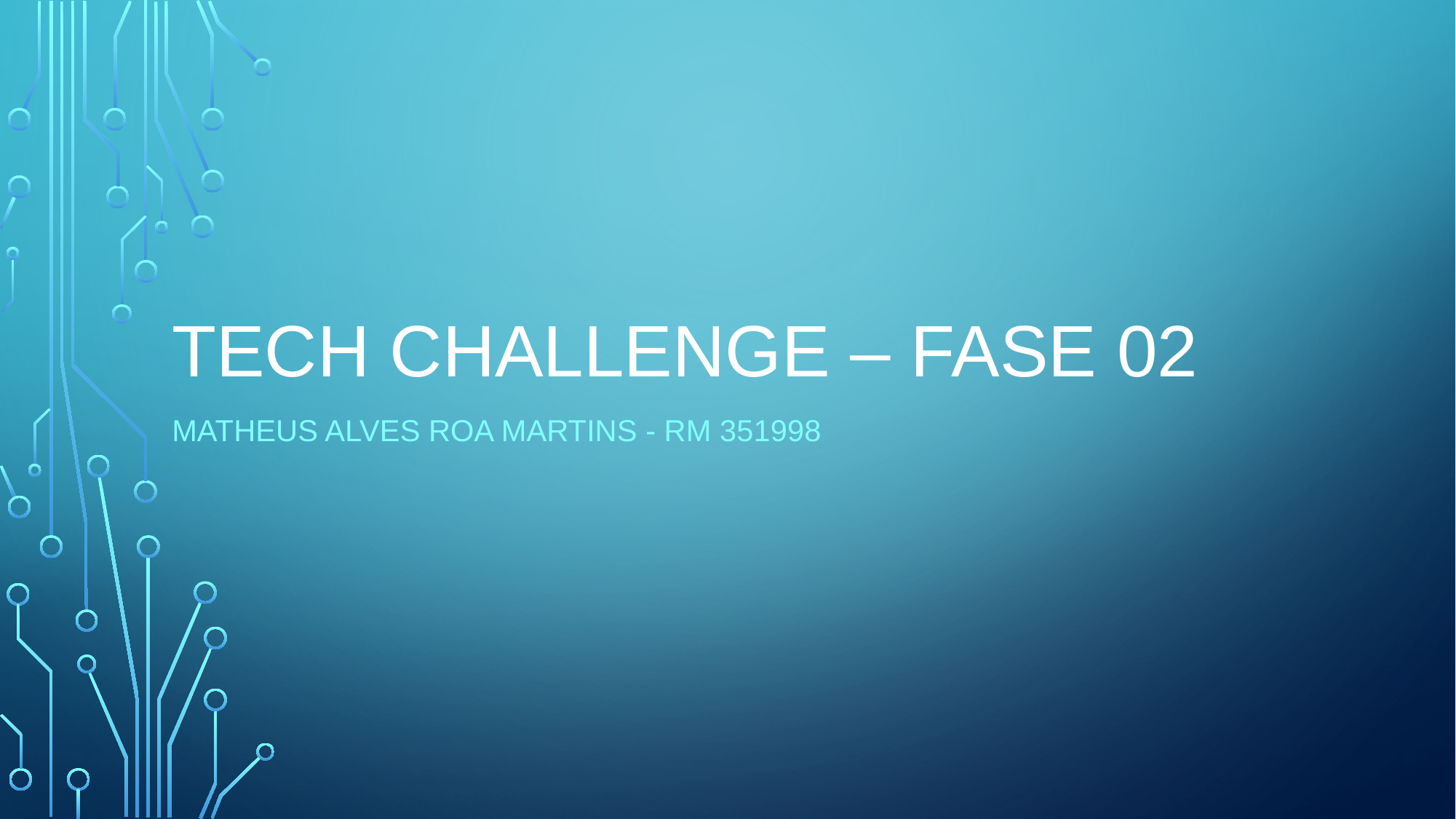

# Tech Challenge – Fase 02
Matheus Alves roa Martins - RM 351998